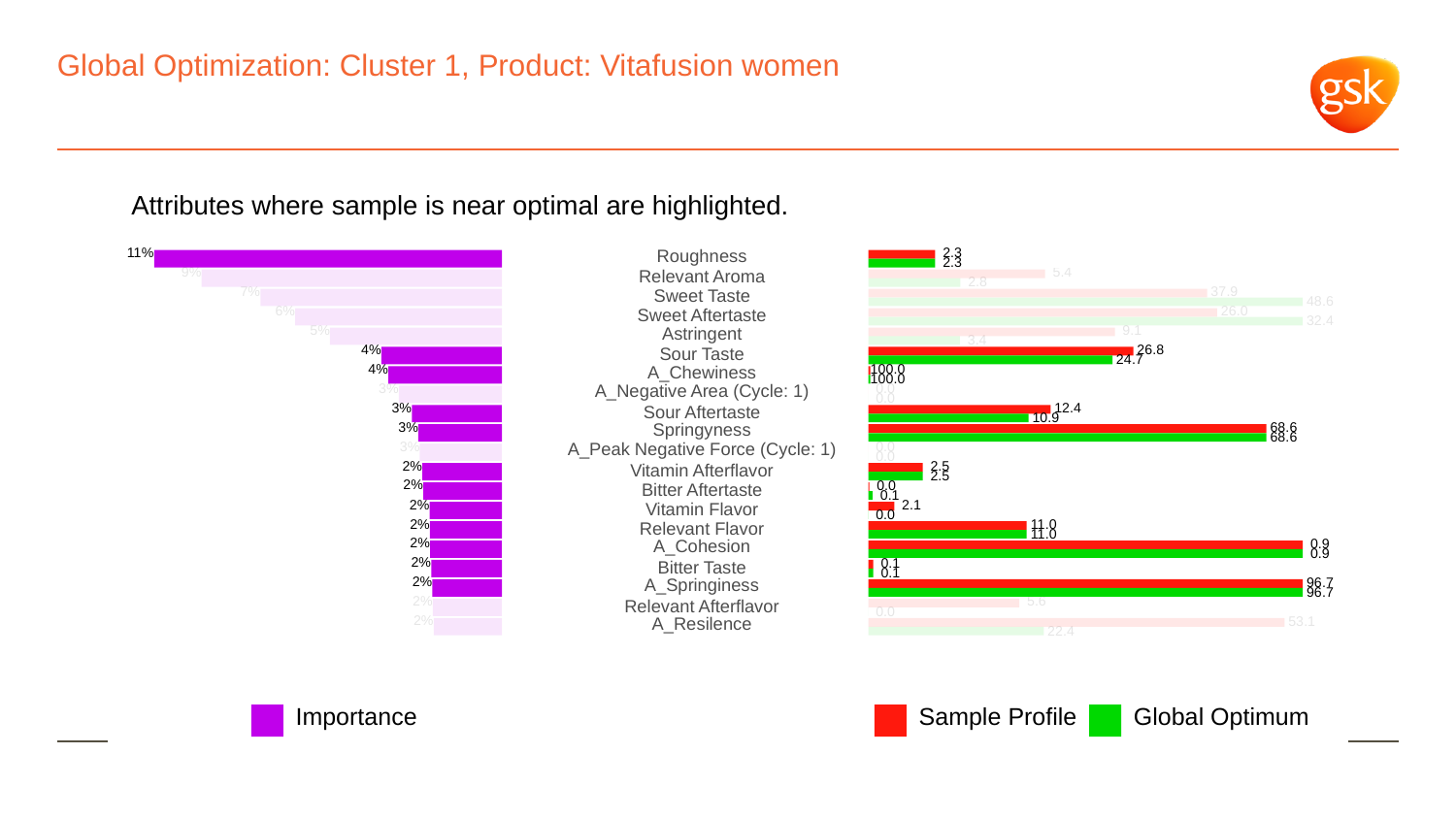

# Global Optimization: Cluster 1, Product: Vitafusion women

Attributes where sample is near optimal are highlighted.

11%
Roughness
  2.3

  2.3

9%
  5.4

Relevant Aroma
  2.8

7%
 37.9

Sweet Taste
 48.6

6%
 26.0

Sweet Aftertaste
 32.4

5%
Astringent
  9.1

  3.4

4%
 26.8

Sour Taste
 24.7

4%
A_Chewiness
100.0

100.0

3%
A_Negative Area (Cycle: 1)
  0.0

  0.0

3%
 12.4

Sour Aftertaste
 10.9

3%
Springyness
 68.6

 68.6

3%
A_Peak Negative Force (Cycle: 1)
  0.0

  0.0

2%
  2.5

Vitamin Afterflavor
  2.5

2%
  0.0

Bitter Aftertaste
  0.1

2%
  2.1

Vitamin Flavor
  0.0

2%
 11.0

Relevant Flavor
 11.0

2%
A_Cohesion
  0.9

  0.9

2%
  0.1

Bitter Taste
  0.1

2%
A_Springiness
 96.7

 96.7

2%
  5.6

Relevant Afterflavor
  0.0

2%
 53.1
A_Resilence

 22.4

Global Optimum
Sample Profile
Importance